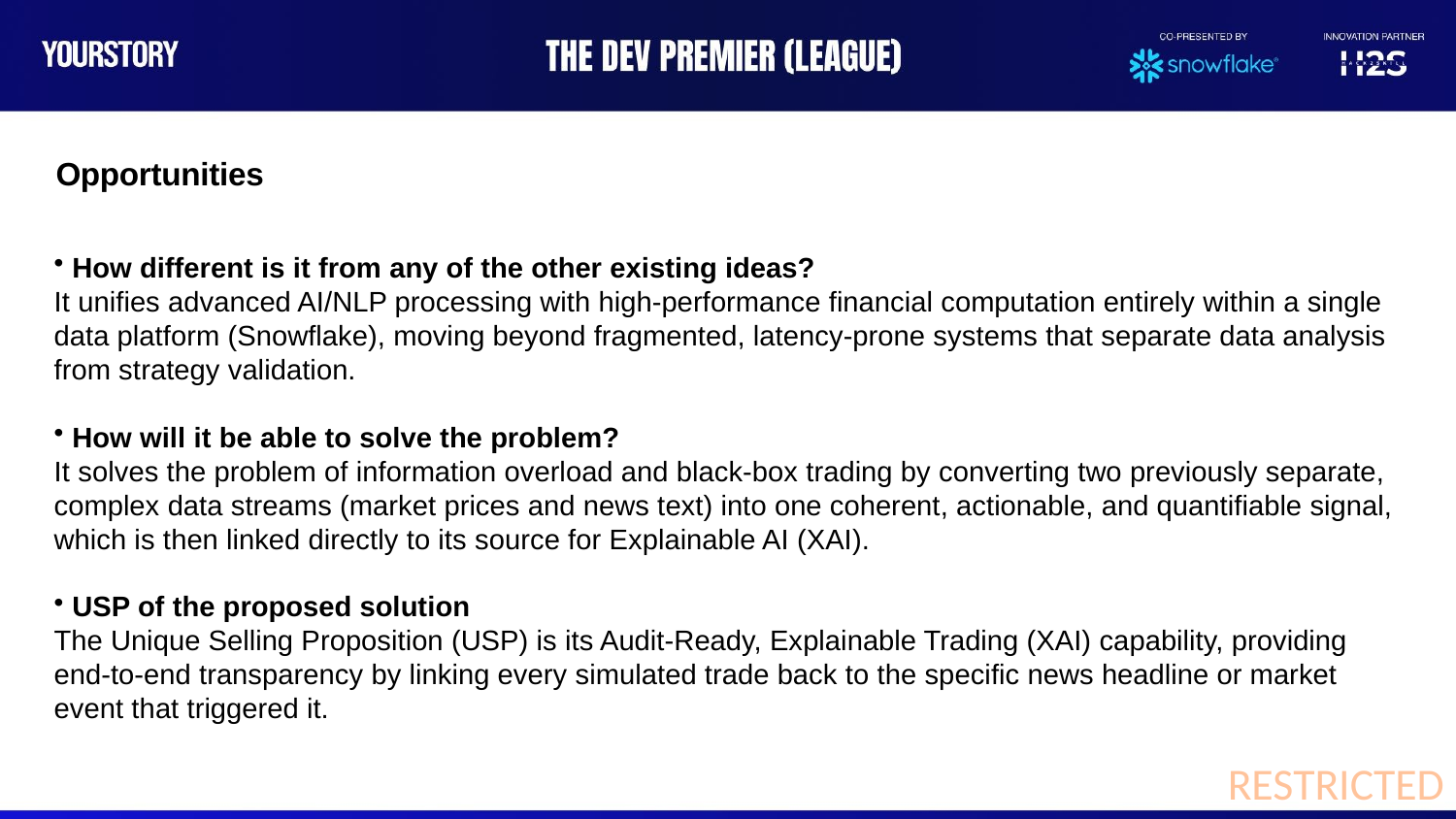

# Opportunities
 How different is it from any of the other existing ideas?
It unifies advanced AI/NLP processing with high-performance financial computation entirely within a single data platform (Snowflake), moving beyond fragmented, latency-prone systems that separate data analysis from strategy validation.

 How will it be able to solve the problem?
It solves the problem of information overload and black-box trading by converting two previously separate, complex data streams (market prices and news text) into one coherent, actionable, and quantifiable signal, which is then linked directly to its source for Explainable AI (XAI).

 USP of the proposed solution
The Unique Selling Proposition (USP) is its Audit-Ready, Explainable Trading (XAI) capability, providing end-to-end transparency by linking every simulated trade back to the specific news headline or market event that triggered it.